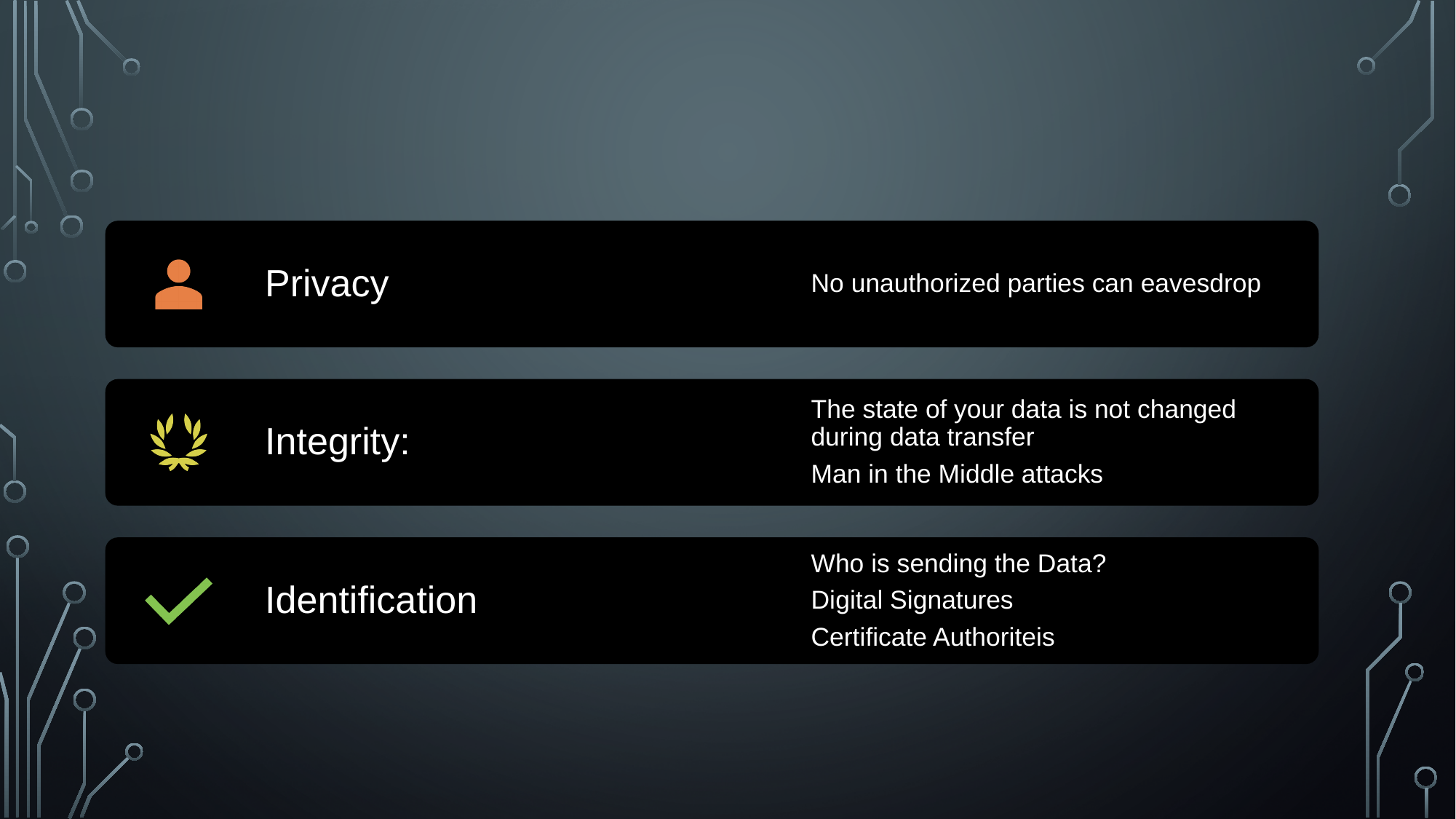

Privacy
No unauthorized parties can eavesdrop
Integrity:
The state of your data is not changed during data transfer
Man in the Middle attacks
Identification
Who is sending the Data?
Digital Signatures
Certificate Authoriteis